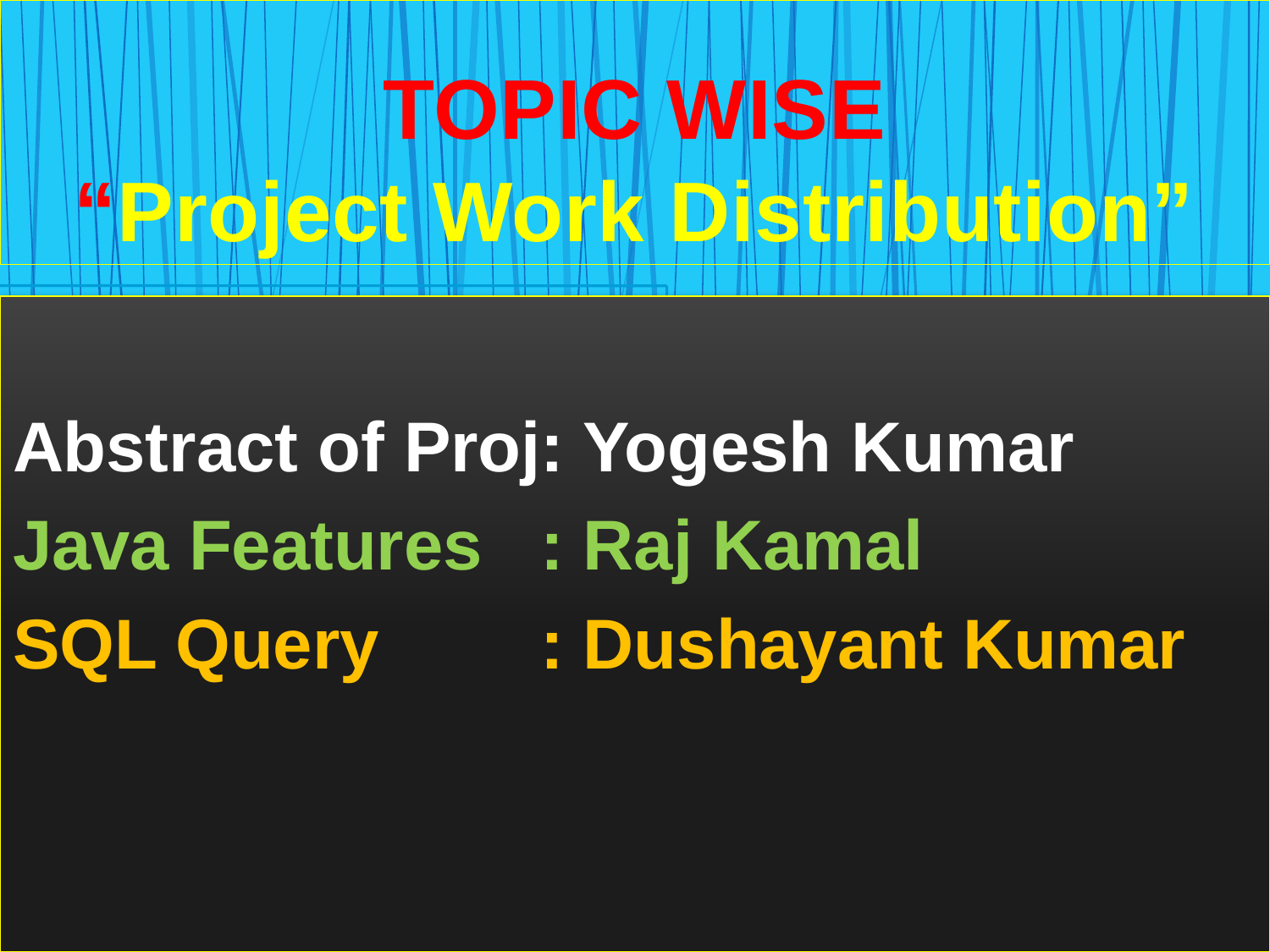

# TOPIC WISE “Project Work Distribution”

Abstract of Proj: Yogesh Kumar
Java Features	 : Raj Kamal
SQL Query		 : Dushayant Kumar